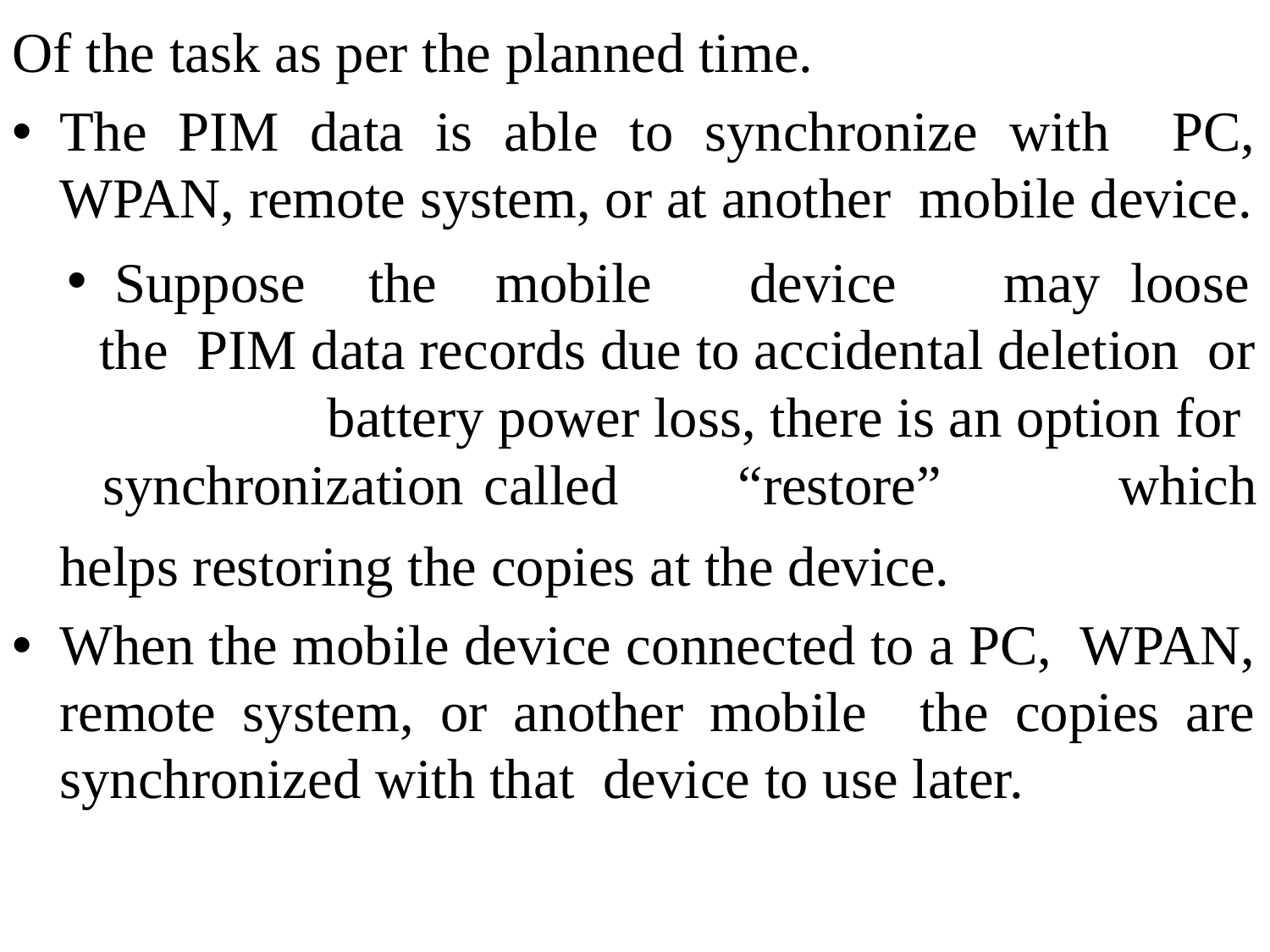

Of the task as per the planned time.
The PIM data is able to synchronize with  PC, WPAN, remote system, or at another  mobile device.
Suppose	the	mobile	device	may	loose	the  PIM data records due to accidental deletion  or battery power loss, there is an option for  synchronization	called	“restore”		which
helps restoring the copies at the device.
When the mobile device connected to a PC,  WPAN, remote system, or another mobile  the copies are synchronized with that  device to use later.